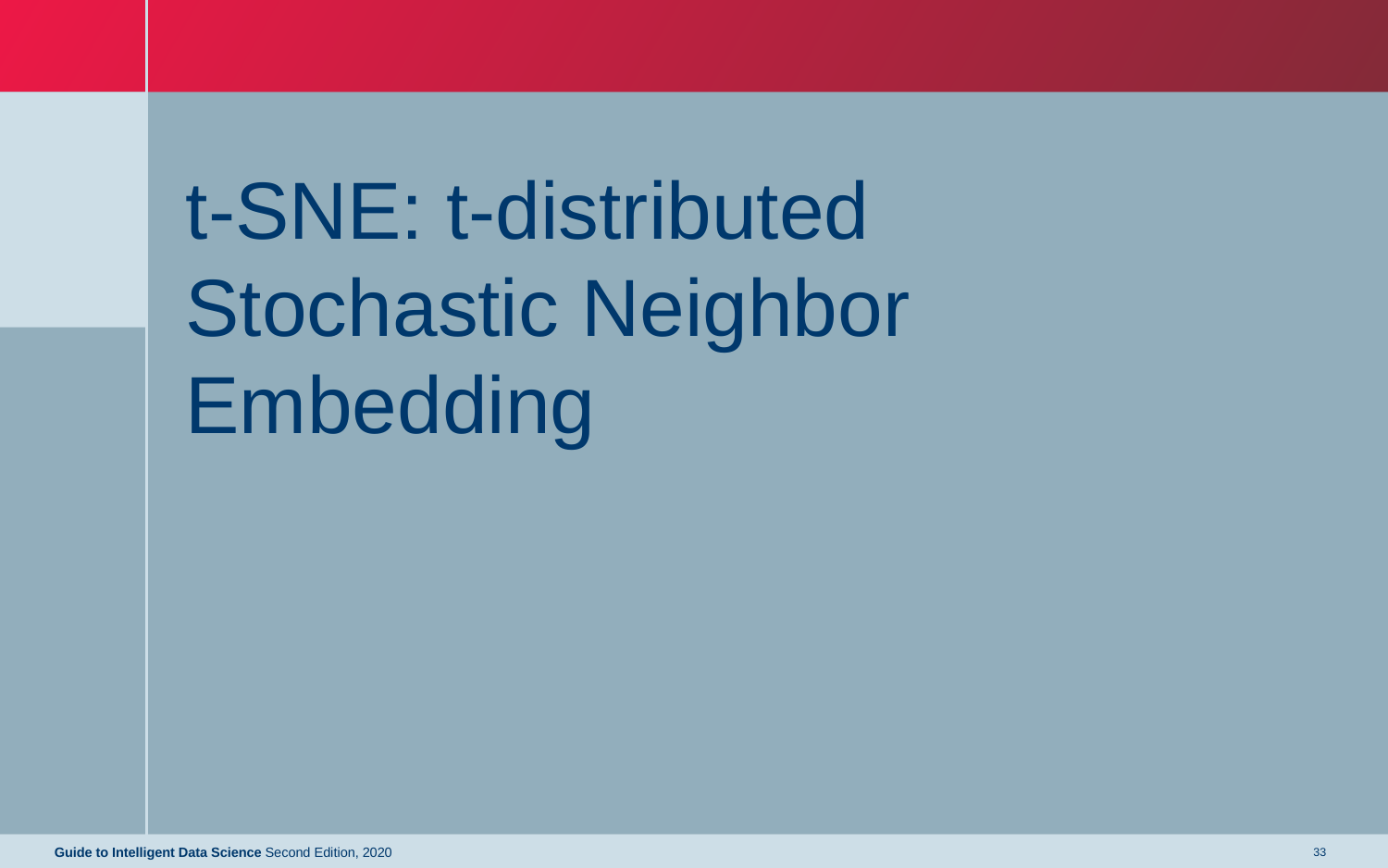

# t-SNE: t-distributed Stochastic Neighbor Embedding
Guide to Intelligent Data Science Second Edition, 2020
33